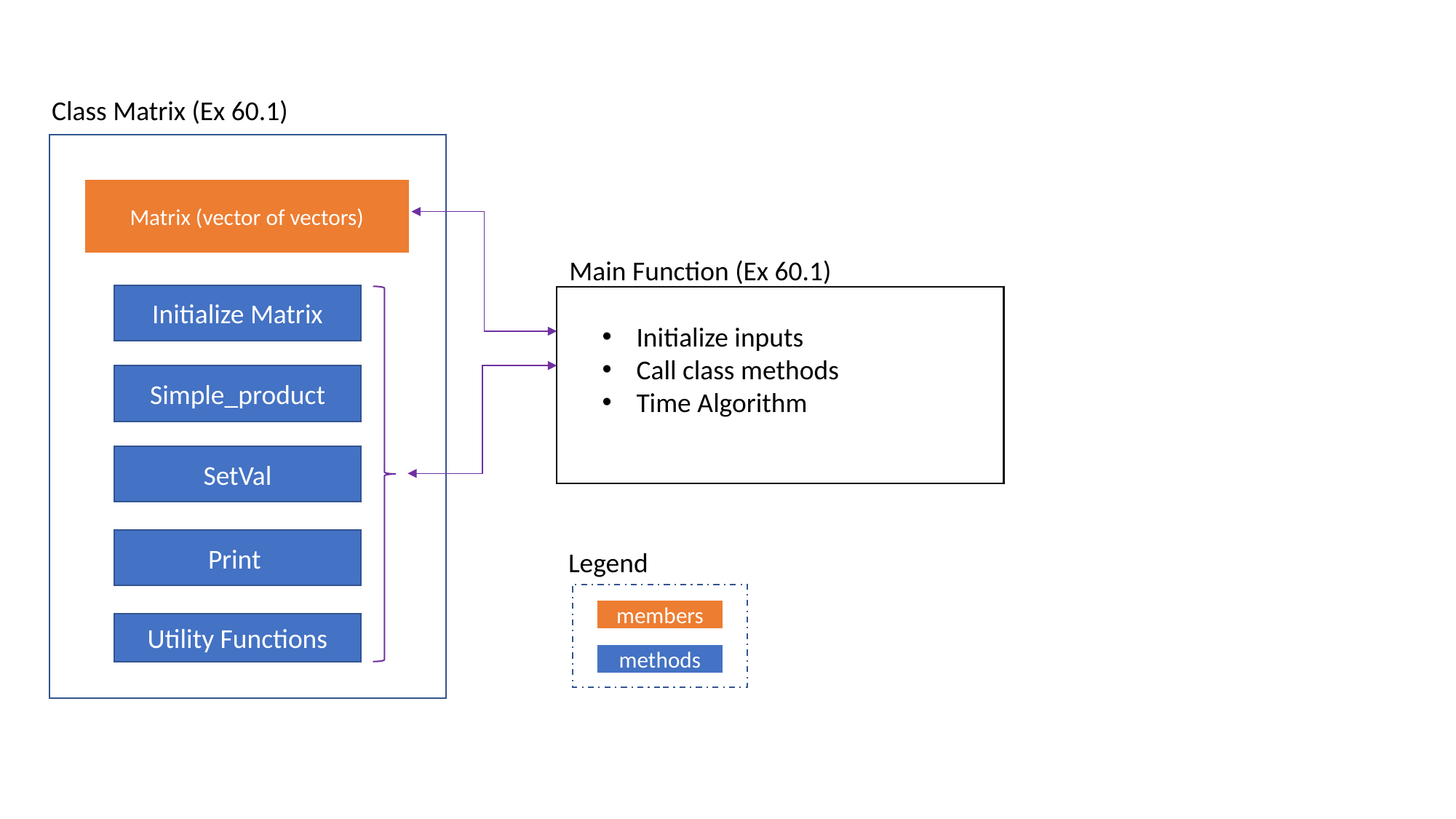

Class Matrix (Ex 60.1)

Matrix (vector of vectors)
Initialize Matrix
Simple_product
SetVal
Print
Utility Functions
Main Function (Ex 60.1)

Initialize inputs
Call class methods
Time Algorithm

Legend

members
methods